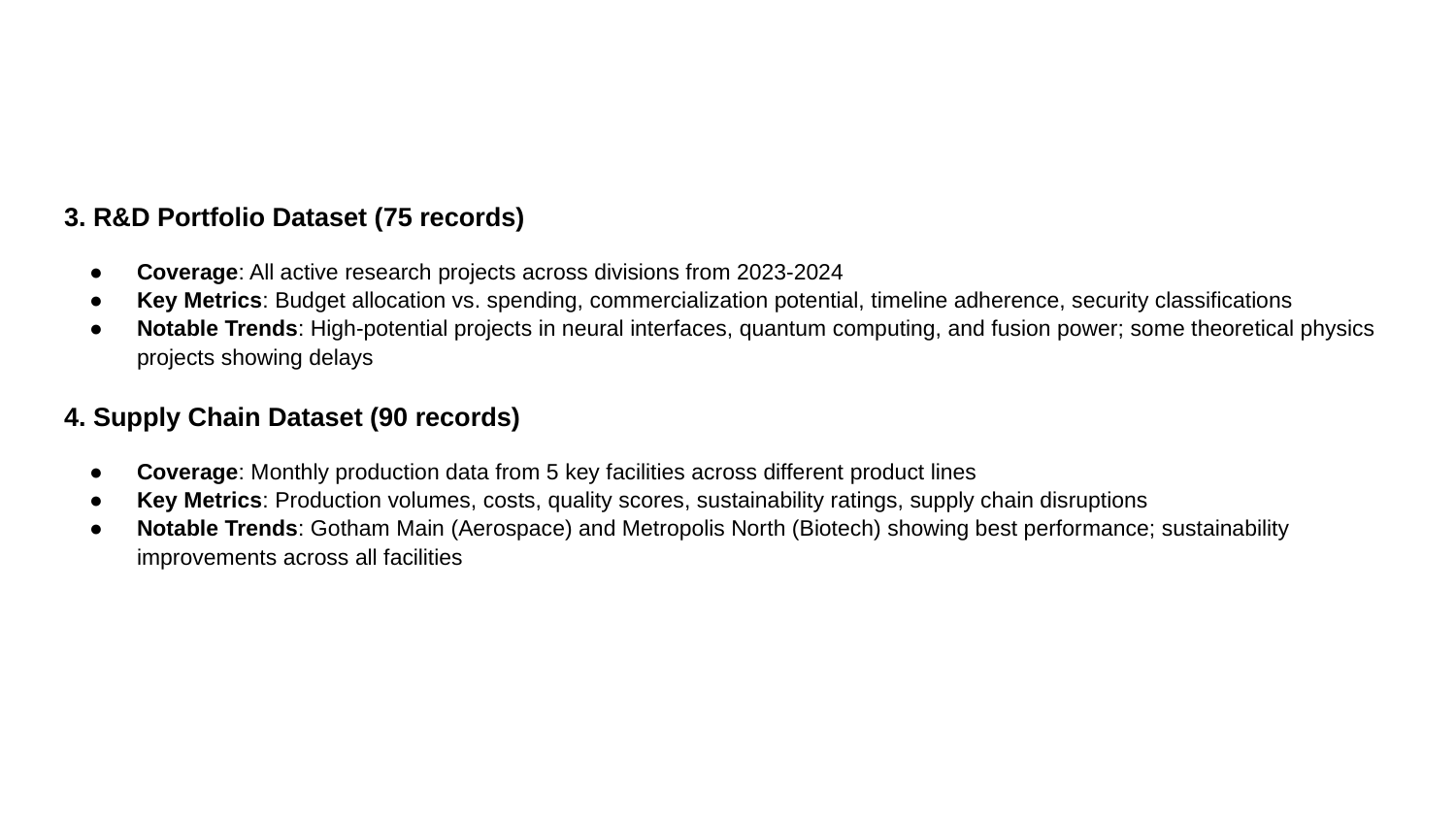

3. R&D Portfolio Dataset (75 records)
Coverage: All active research projects across divisions from 2023-2024
Key Metrics: Budget allocation vs. spending, commercialization potential, timeline adherence, security classifications
Notable Trends: High-potential projects in neural interfaces, quantum computing, and fusion power; some theoretical physics projects showing delays
4. Supply Chain Dataset (90 records)
Coverage: Monthly production data from 5 key facilities across different product lines
Key Metrics: Production volumes, costs, quality scores, sustainability ratings, supply chain disruptions
Notable Trends: Gotham Main (Aerospace) and Metropolis North (Biotech) showing best performance; sustainability improvements across all facilities